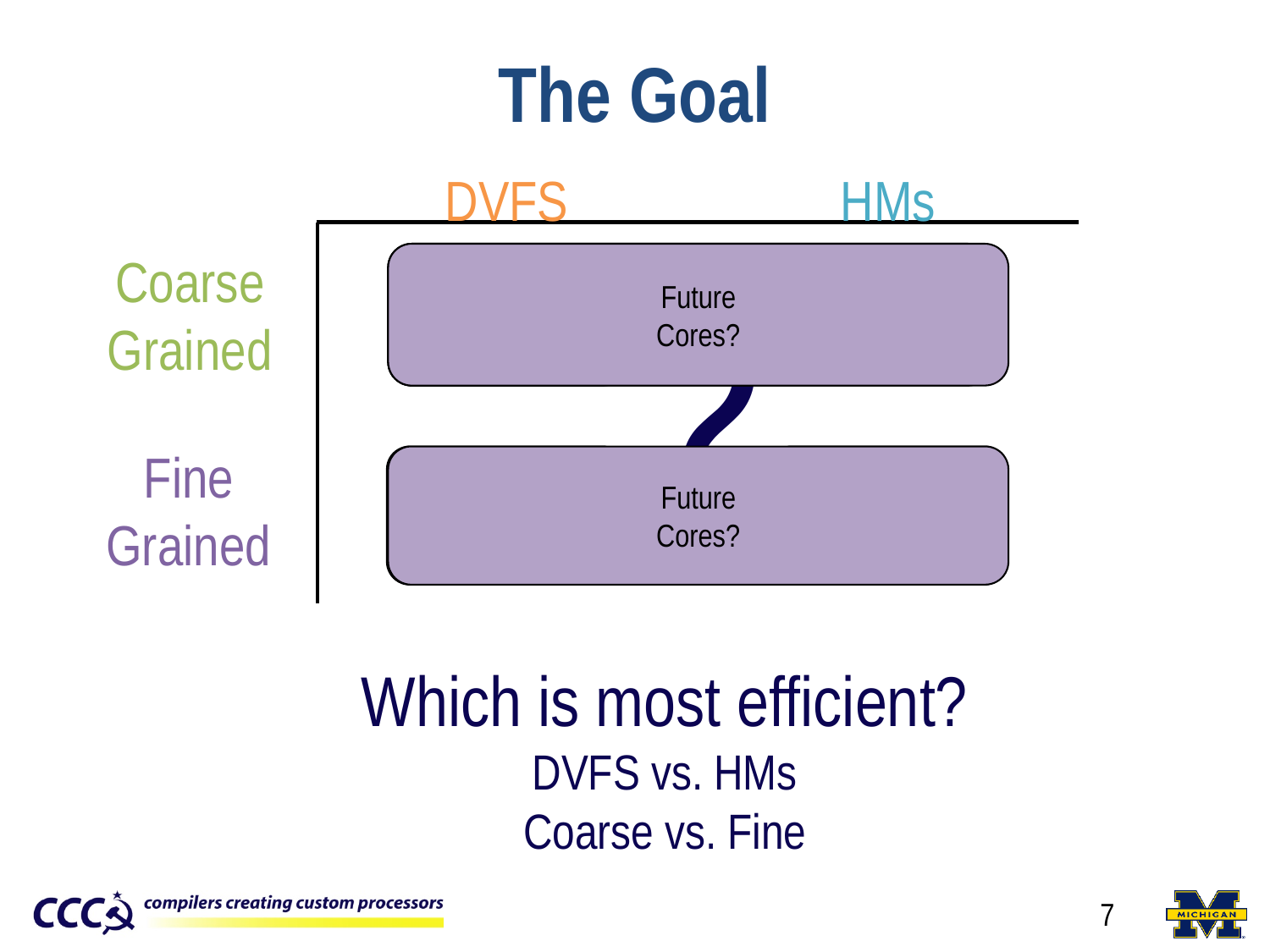

# The Goal
DVFS
HMs
?
Coarse
Grained
Today’s
Cores
Future
Cores?
Yesterday’s
Cores
Fine
Grained
Future
Cores?
Future
Cores?
Future
Cores?
Which is most efficient?
DVFS vs. HMs
Coarse vs. Fine